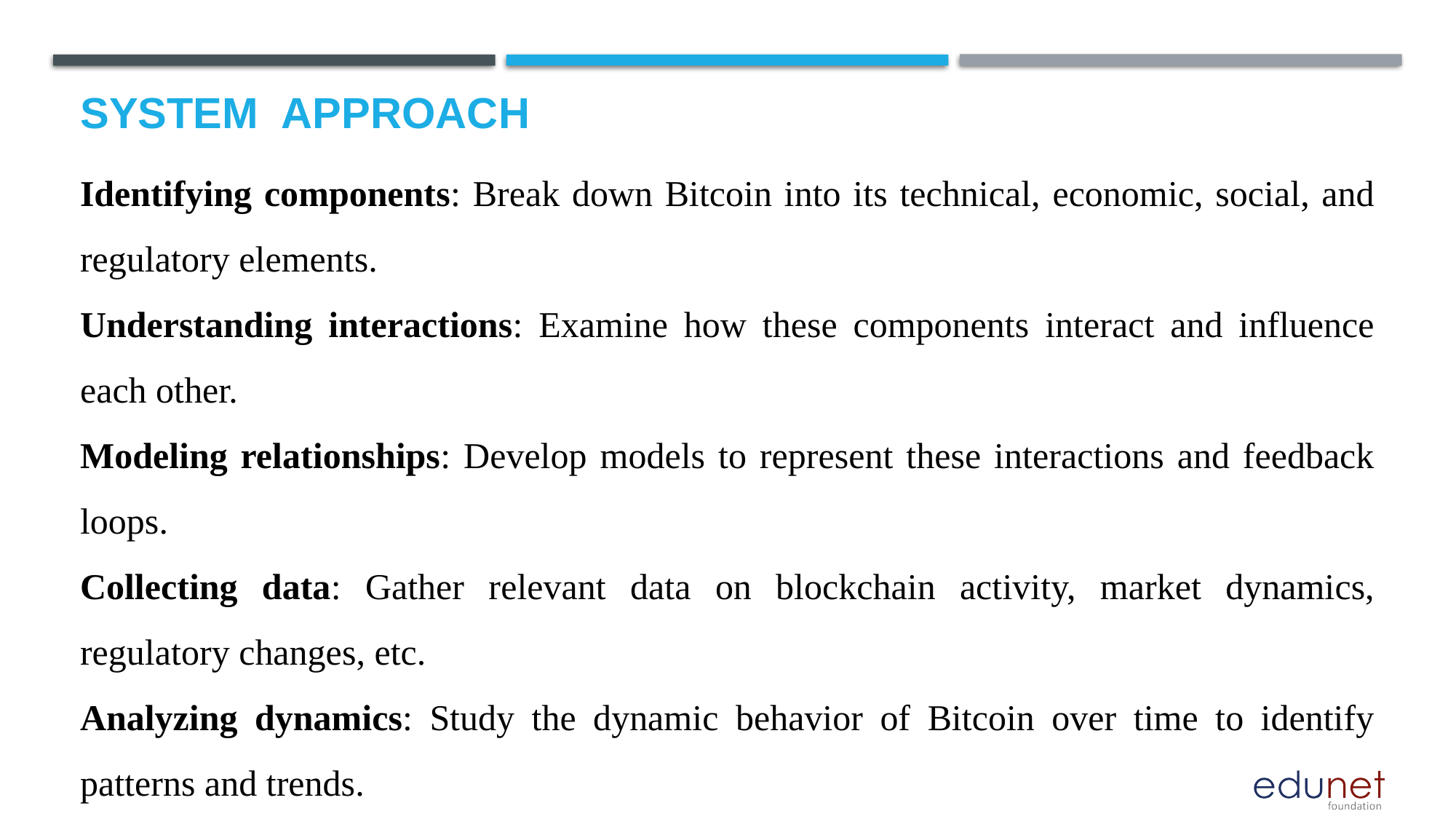

# System  Approach
Identifying components: Break down Bitcoin into its technical, economic, social, and regulatory elements.
Understanding interactions: Examine how these components interact and influence each other.
Modeling relationships: Develop models to represent these interactions and feedback loops.
Collecting data: Gather relevant data on blockchain activity, market dynamics, regulatory changes, etc.
Analyzing dynamics: Study the dynamic behavior of Bitcoin over time to identify patterns and trends.